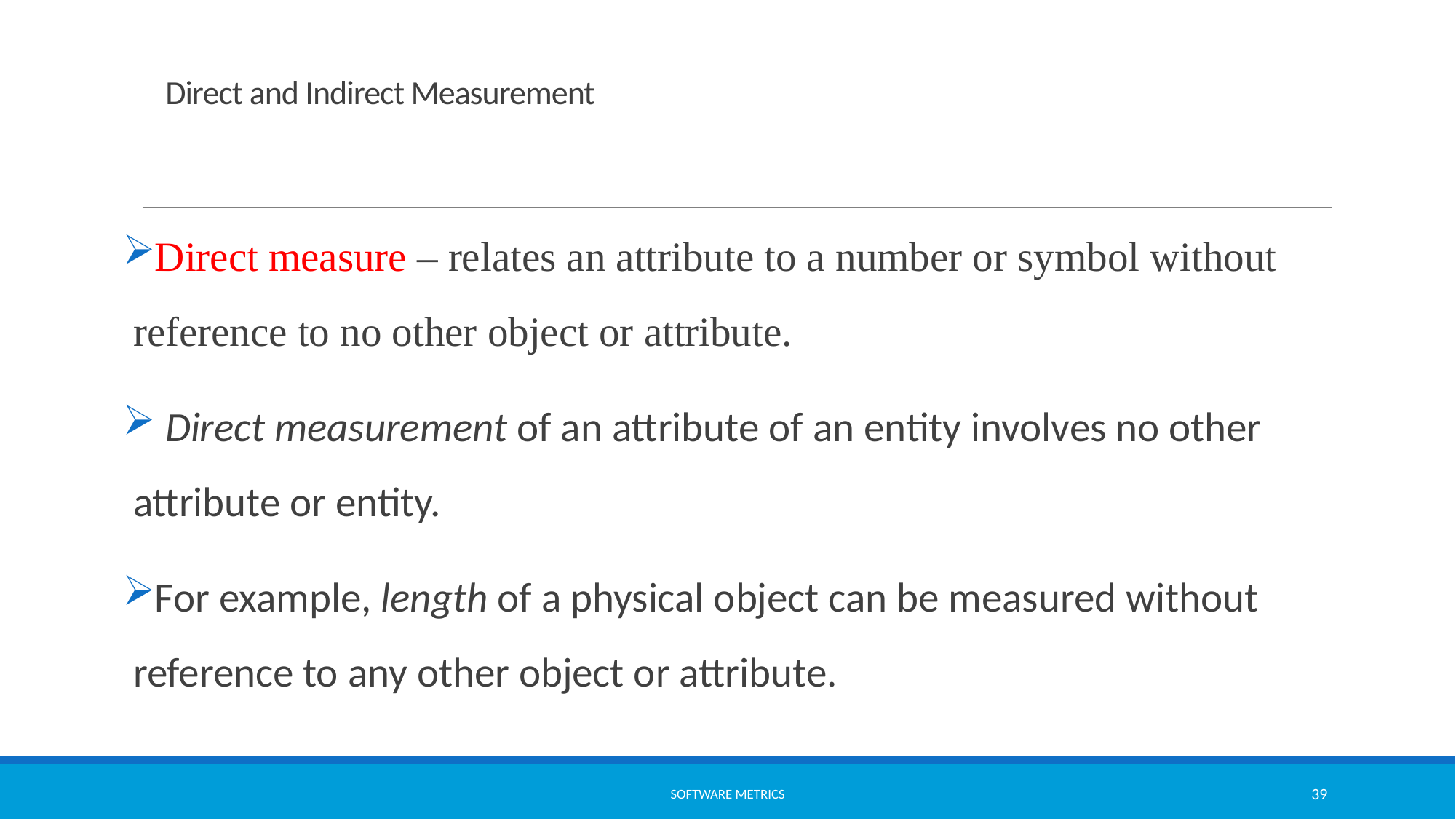

# Direct and Indirect Measurement

Direct measure – relates an attribute to a number or symbol without reference to no other object or attribute.
 Direct measurement of an attribute of an entity involves no other attribute or entity.
For example, length of a physical object can be measured without reference to any other object or attribute.
software metrics
39